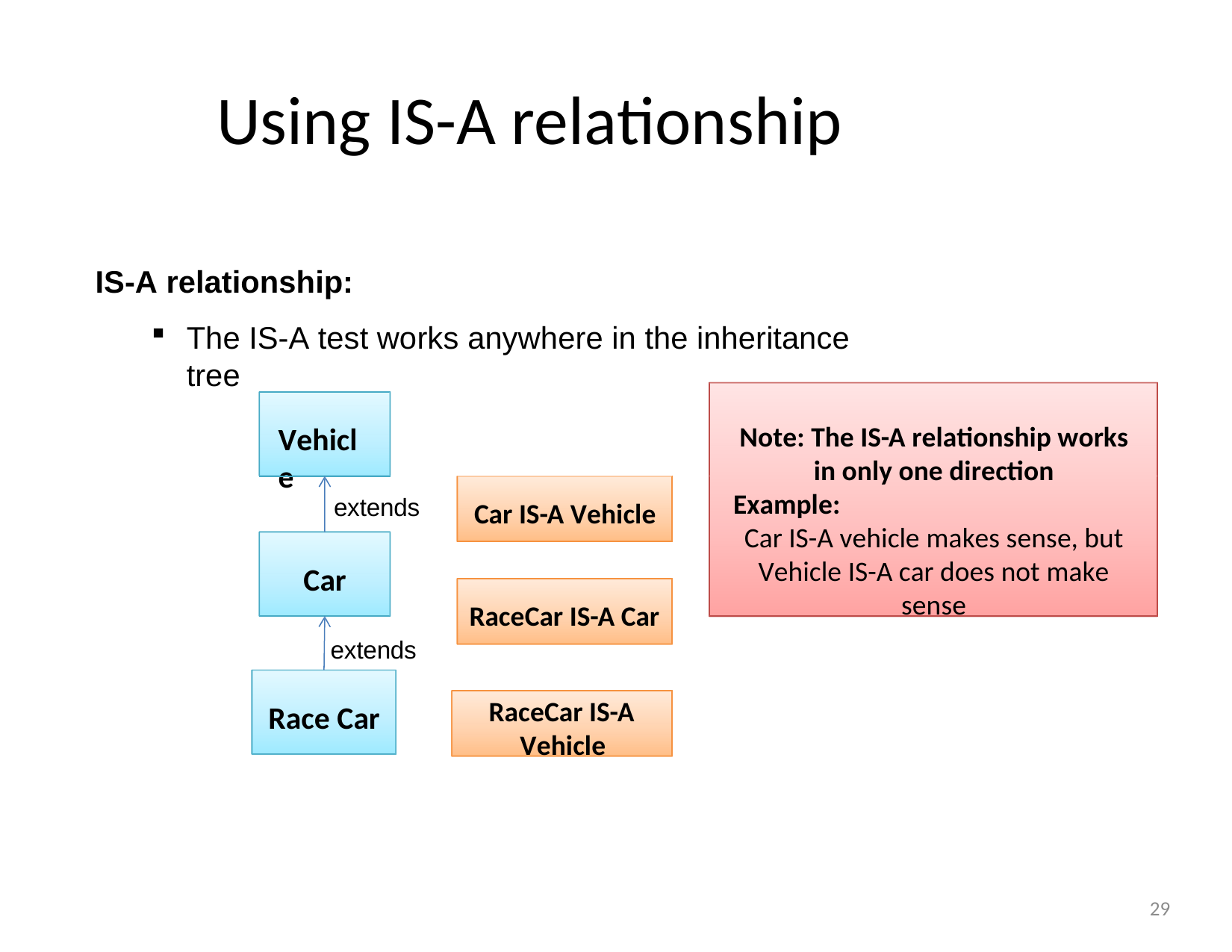

# Using IS-A relationship
IS-A relationship:
The IS-A test works anywhere in the inheritance tree

Note: The IS-A relationship works in only one direction
Example:
Car IS-A vehicle makes sense, but Vehicle IS-A car does not make sense
Vehicle

extends
Car IS-A Vehicle

Car

RaceCar IS-A Car
extends

RaceCar IS-A Vehicle
Race Car
29